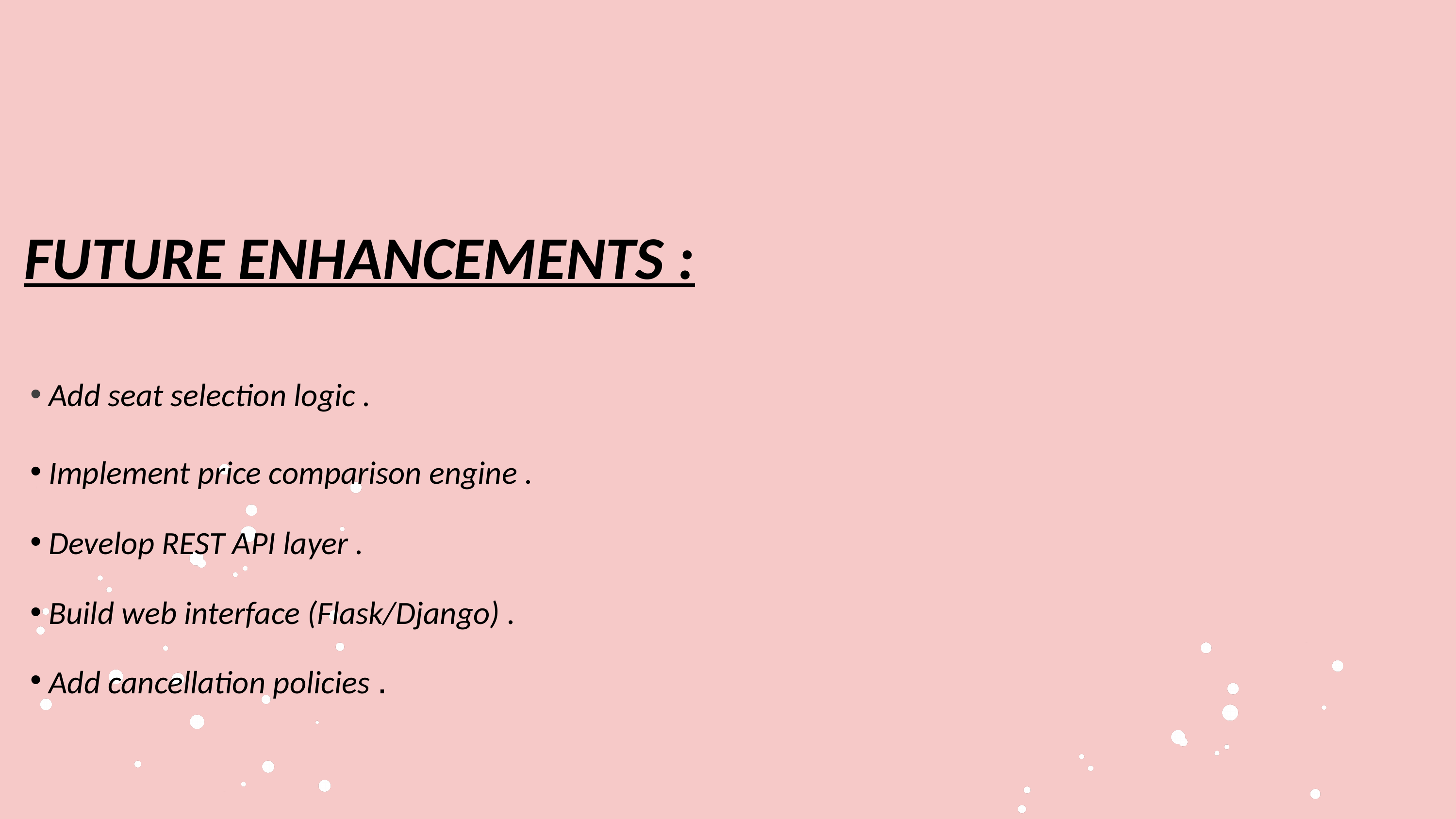

FUTURE ENHANCEMENTS :
 Add seat selection logic .

 Implement price comparison engine .

 Develop REST API layer .

 Build web interface (Flask/Django) .

 Add cancellation policies .